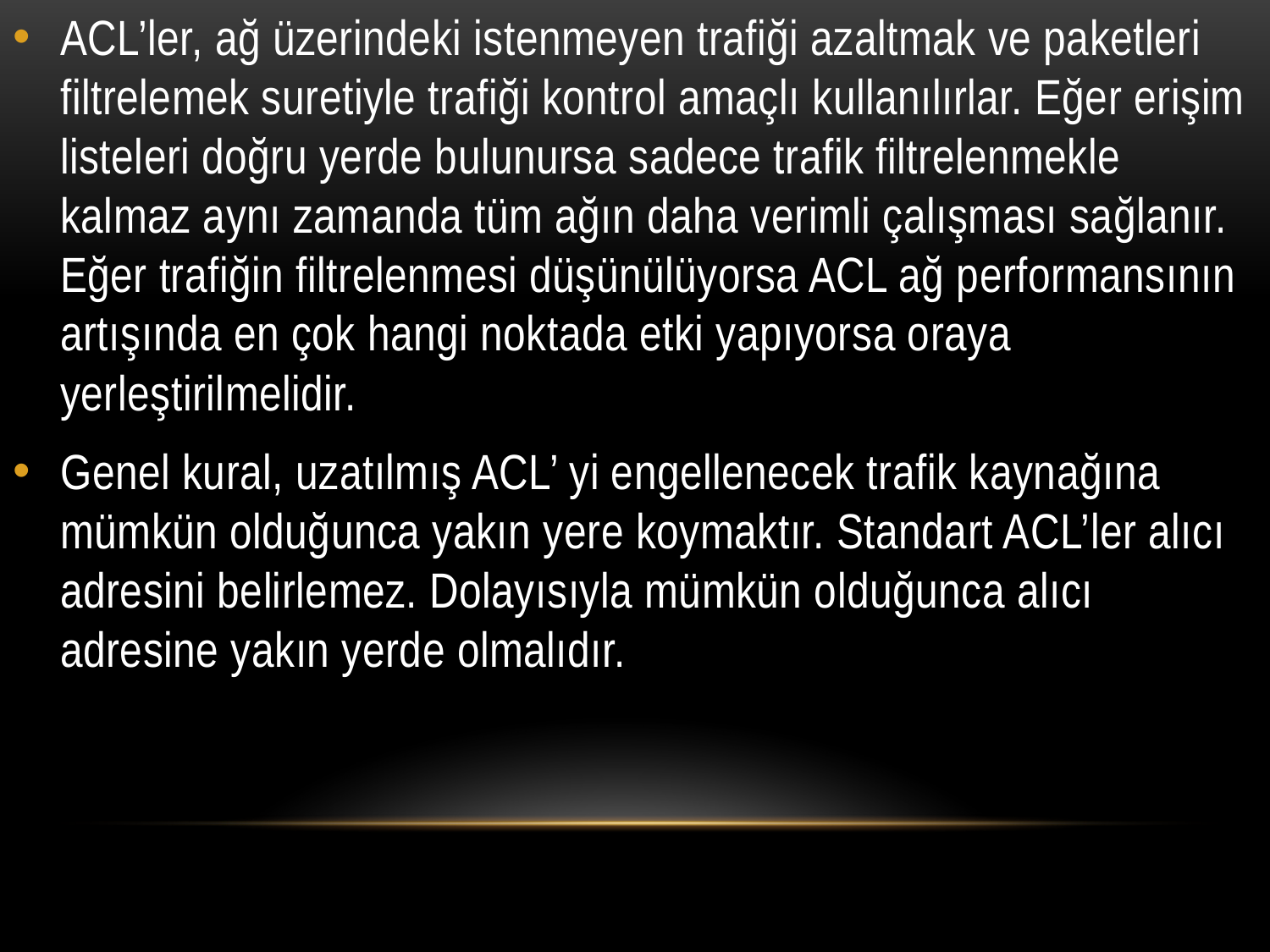

ACL’ler, ağ üzerindeki istenmeyen trafiği azaltmak ve paketleri filtrelemek suretiyle trafiği kontrol amaçlı kullanılırlar. Eğer erişim listeleri doğru yerde bulunursa sadece trafik filtrelenmekle kalmaz aynı zamanda tüm ağın daha verimli çalışması sağlanır. Eğer trafiğin filtrelenmesi düşünülüyorsa ACL ağ performansının artışında en çok hangi noktada etki yapıyorsa oraya yerleştirilmelidir.
Genel kural, uzatılmış ACL’ yi engellenecek trafik kaynağına mümkün olduğunca yakın yere koymaktır. Standart ACL’ler alıcı adresini belirlemez. Dolayısıyla mümkün olduğunca alıcı adresine yakın yerde olmalıdır.